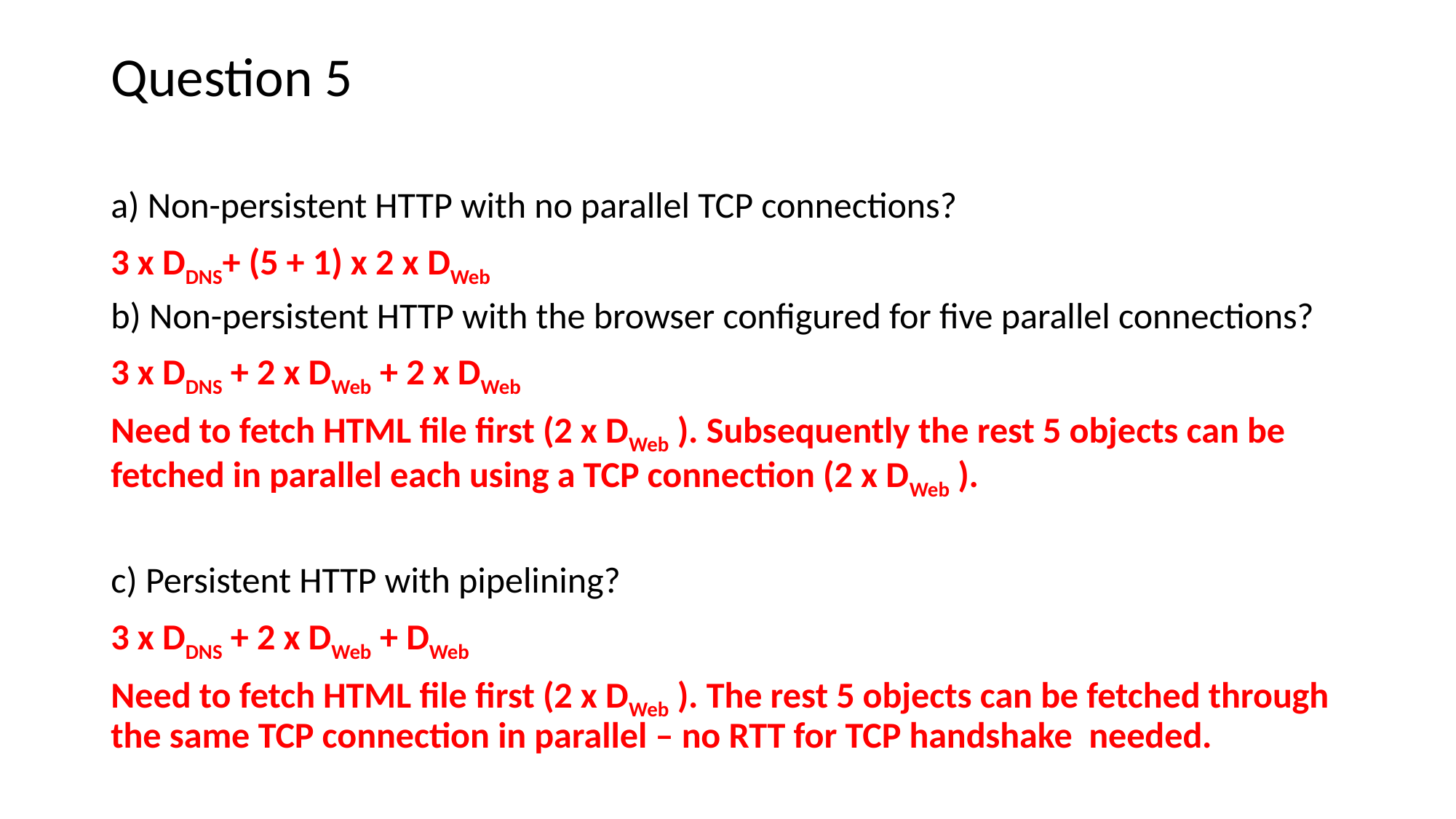

# Question 5
a) Non-persistent HTTP with no parallel TCP connections?
3 x DDNS+ (5 + 1) x 2 x DWeb
b) Non-persistent HTTP with the browser configured for five parallel connections?
3 x DDNS + 2 x DWeb + 2 x DWeb
Need to fetch HTML file first (2 x DWeb ). Subsequently the rest 5 objects can be fetched in parallel each using a TCP connection (2 x DWeb ).

c) Persistent HTTP with pipelining?
3 x DDNS + 2 x DWeb + DWeb
Need to fetch HTML file first (2 x DWeb ). The rest 5 objects can be fetched through the same TCP connection in parallel – no RTT for TCP handshake  needed.